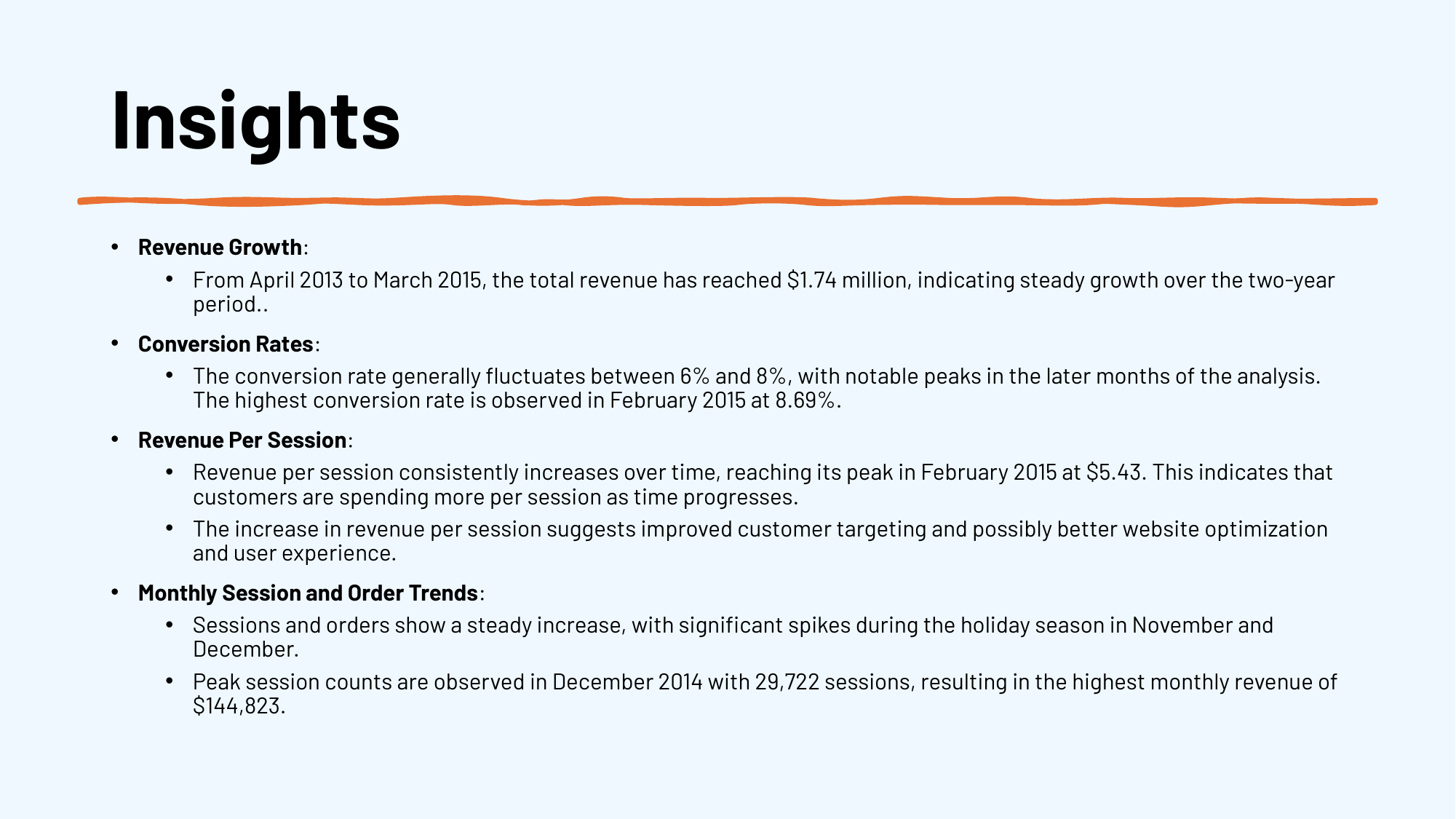

Insights​

Revenue Growth:
From April 2013 to March 2015, the total revenue has reached $1.74 million, indicating steady growth over the two-year period..
Conversion Rates:
The conversion rate generally fluctuates between 6% and 8%, with notable peaks in the later months of the analysis. The highest conversion rate is observed in February 2015 at 8.69%.
Revenue Per Session:
Revenue per session consistently increases over time, reaching its peak in February 2015 at $5.43. This indicates that customers are spending more per session as time progresses.
The increase in revenue per session suggests improved customer targeting and possibly better website optimization and user experience.
Monthly Session and Order Trends:
Sessions and orders show a steady increase, with significant spikes during the holiday season in November and December.
Peak session counts are observed in December 2014 with 29,722 sessions, resulting in the highest monthly revenue of $144,823.